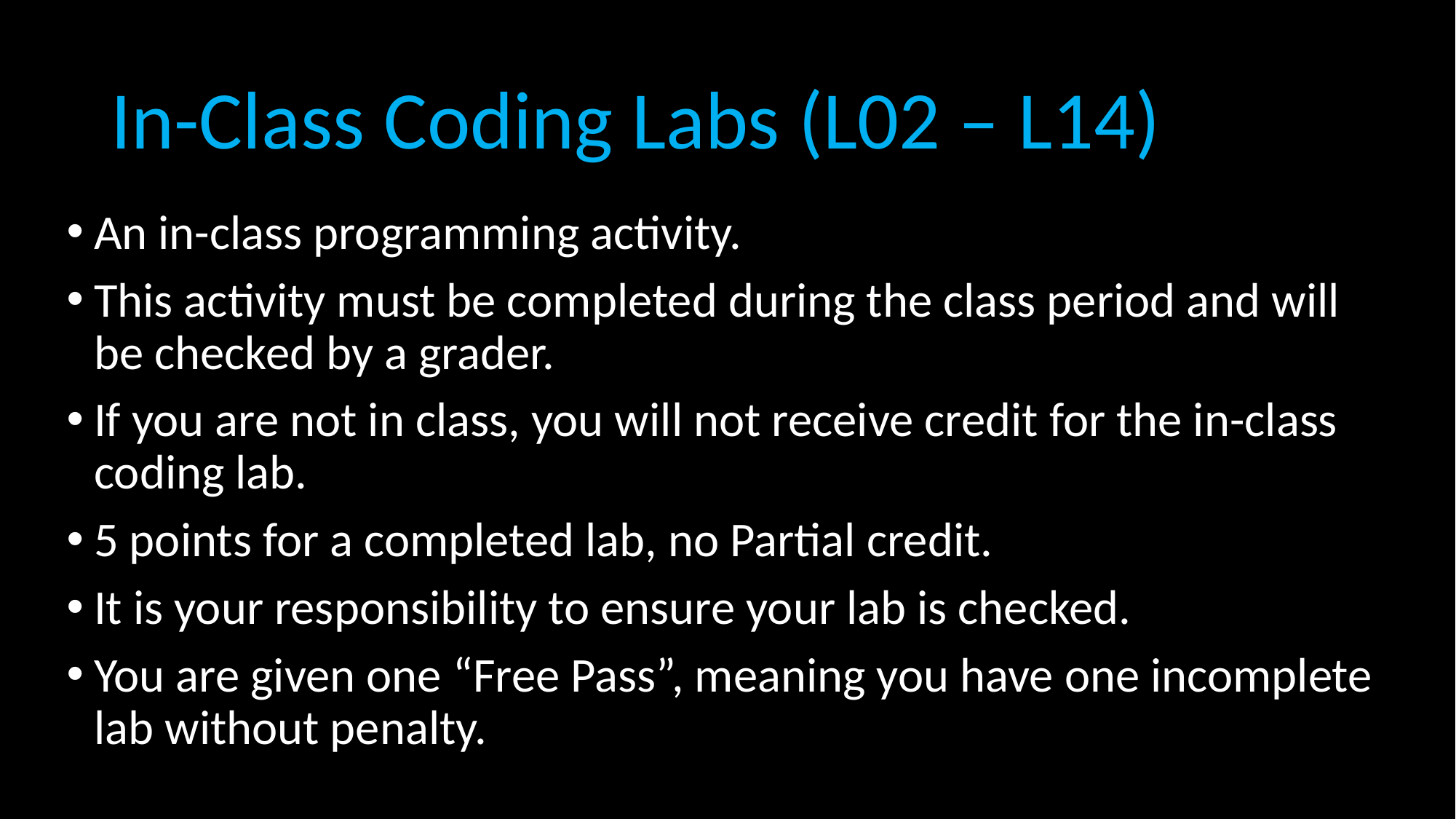

# In-Class Coding Labs (L02 – L14)
An in-class programming activity.
This activity must be completed during the class period and will be checked by a grader.
If you are not in class, you will not receive credit for the in-class coding lab.
5 points for a completed lab, no Partial credit.
It is your responsibility to ensure your lab is checked.
You are given one “Free Pass”, meaning you have one incomplete lab without penalty.